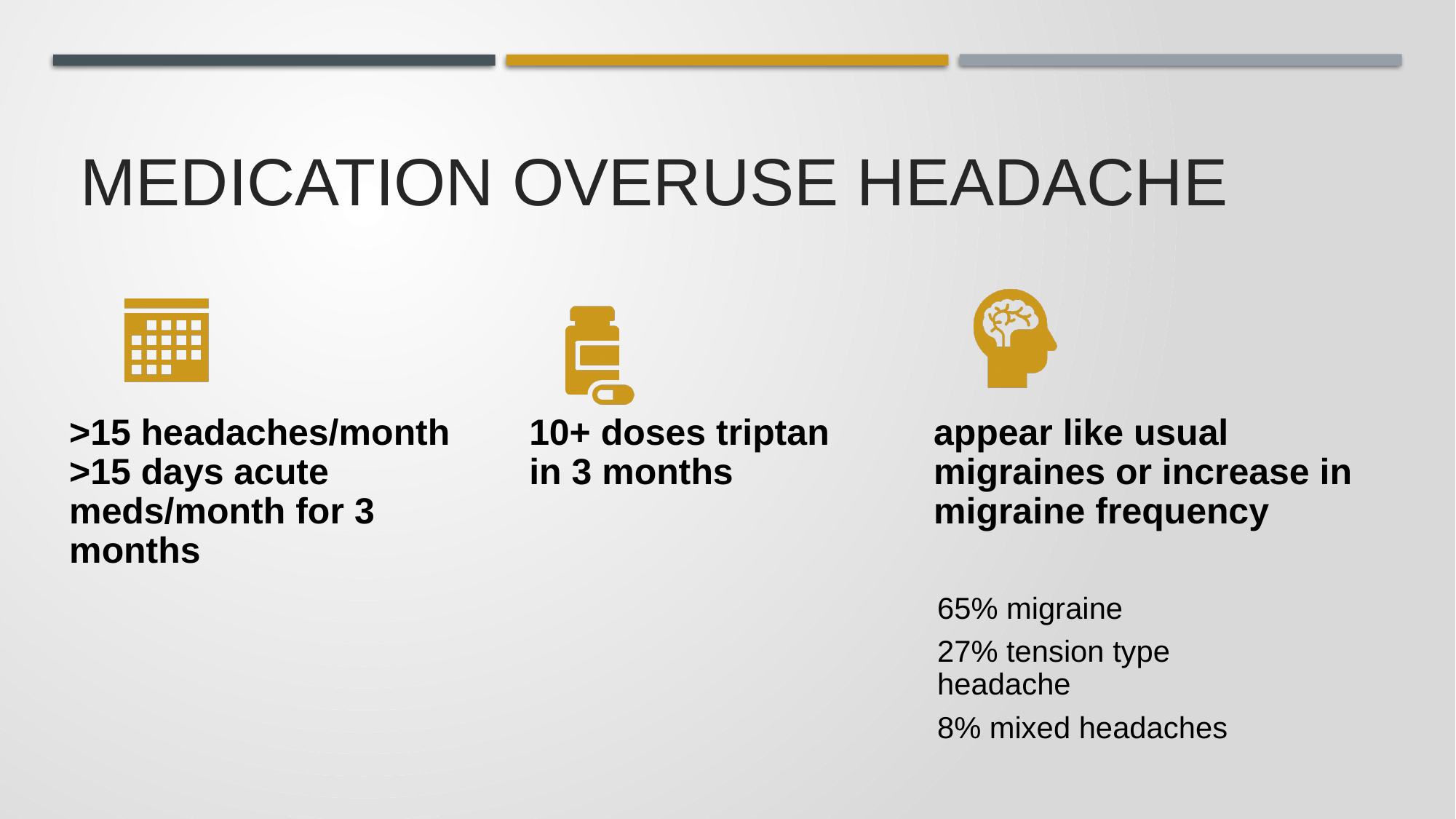

# Medication overuse headache
>15 headaches/month >15 days acute meds/month for 3 months
10+ doses triptan in 3 months

appear like usual migraines or increase in migraine frequency
65% migraine
27% tension type headache
8% mixed headaches